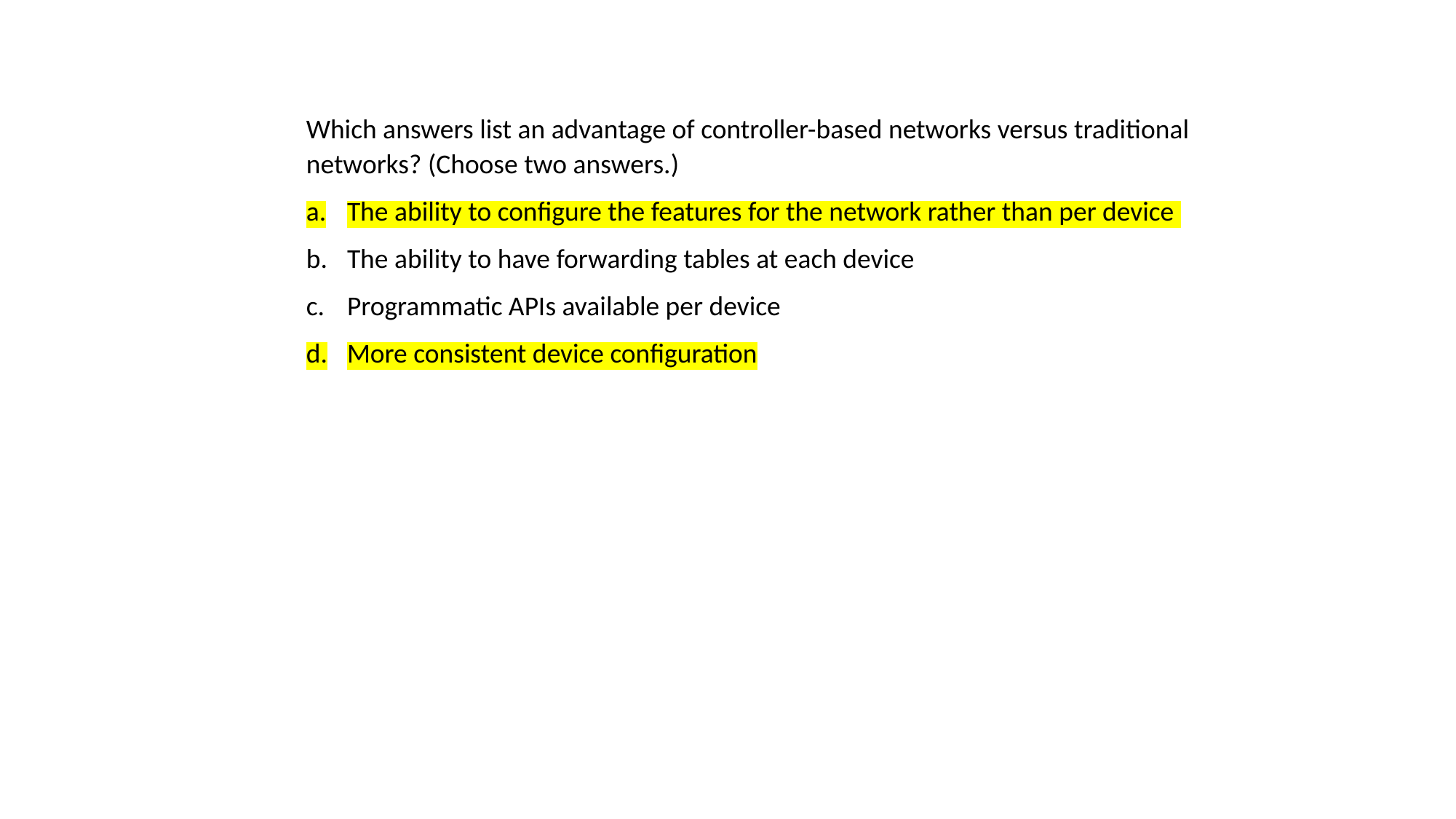

Which answers list an advantage of controller-based networks versus traditional networks? (Choose two answers.)
The ability to configure the features for the network rather than per device
The ability to have forwarding tables at each device
Programmatic APIs available per device
More consistent device configuration